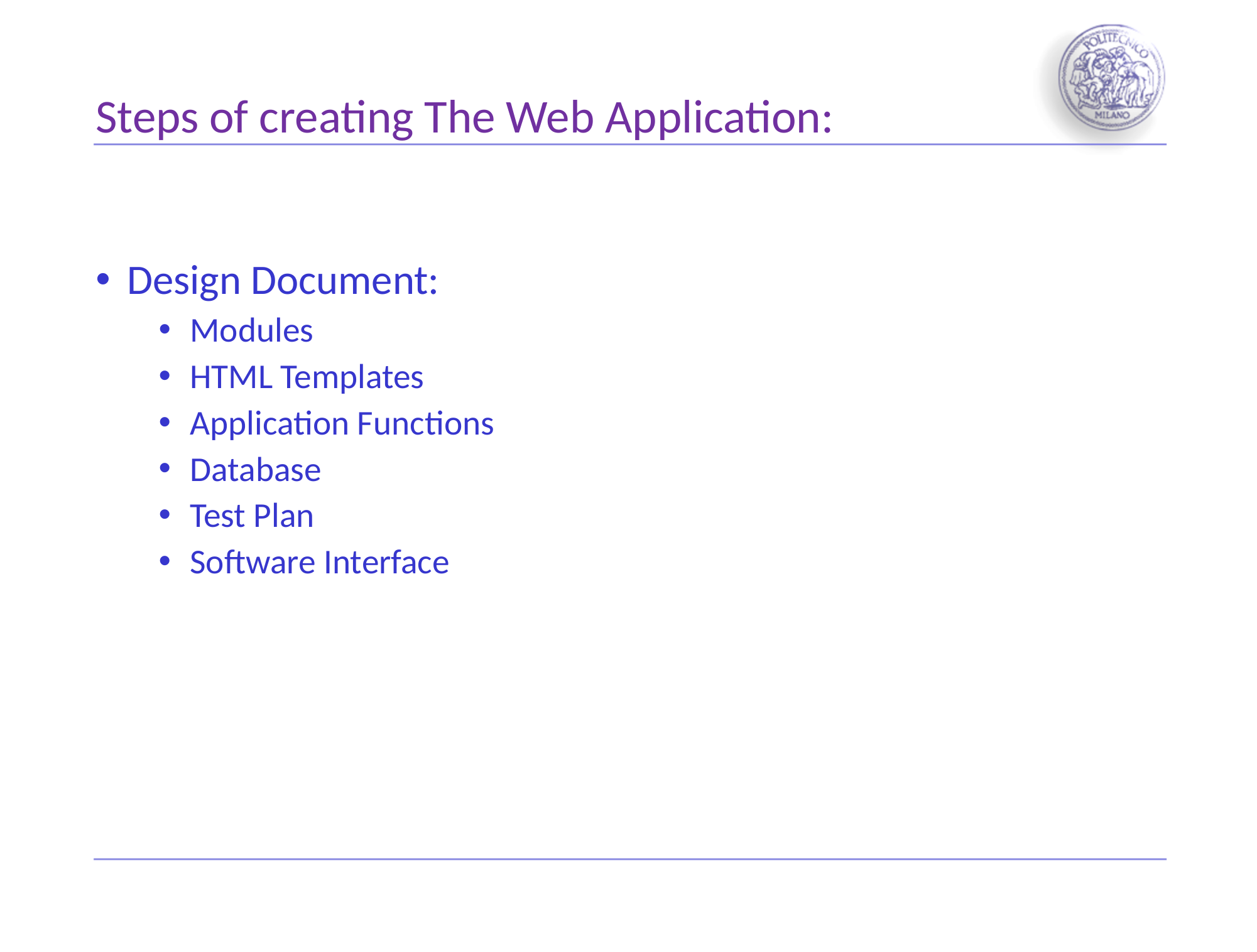

# Steps of creating The Web Application:
Design Document:
Modules
HTML Templates
Application Functions
Database
Test Plan
Software Interface